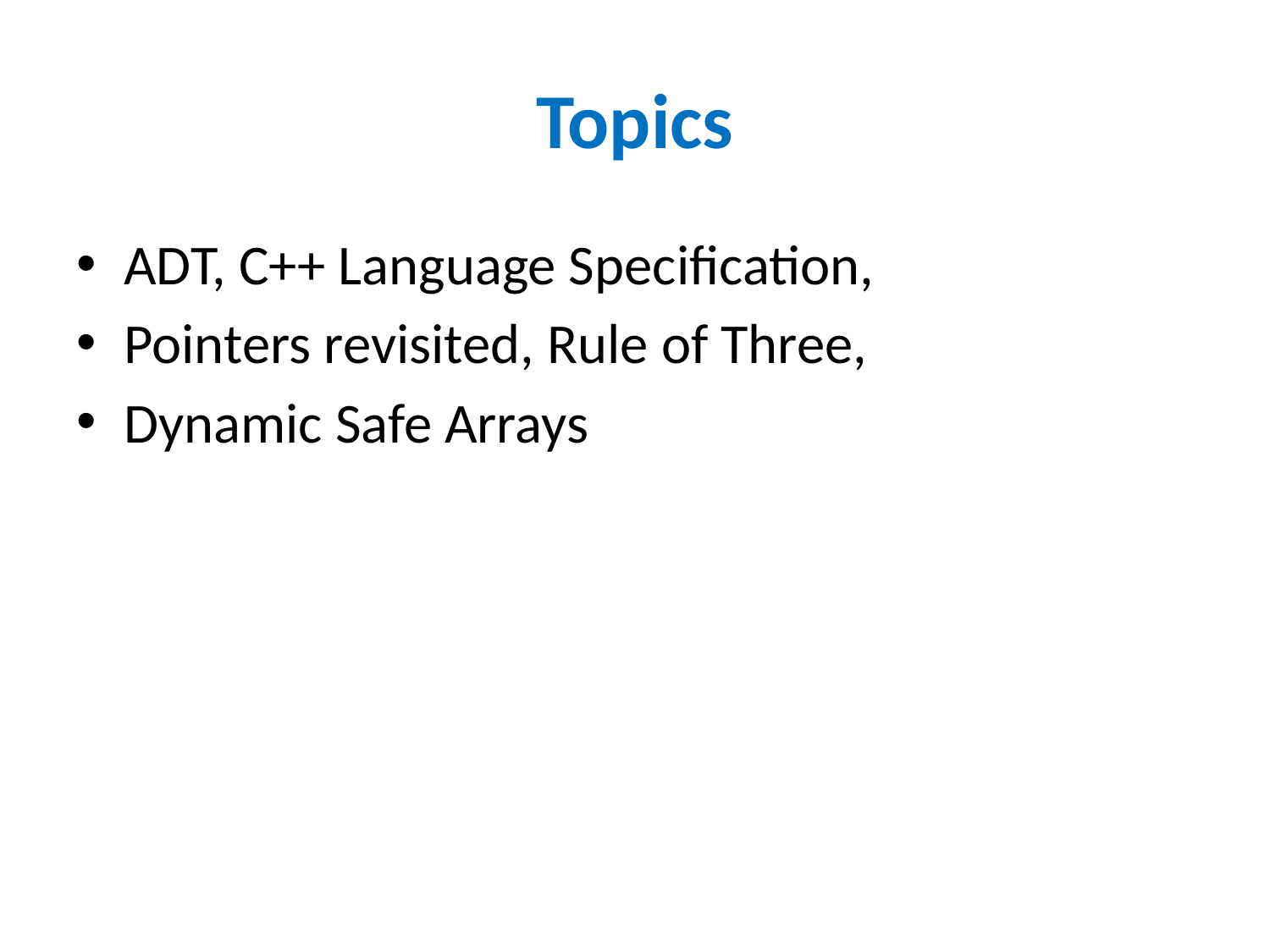

# Topics
ADT, C++ Language Specification,
Pointers revisited, Rule of Three,
Dynamic Safe Arrays